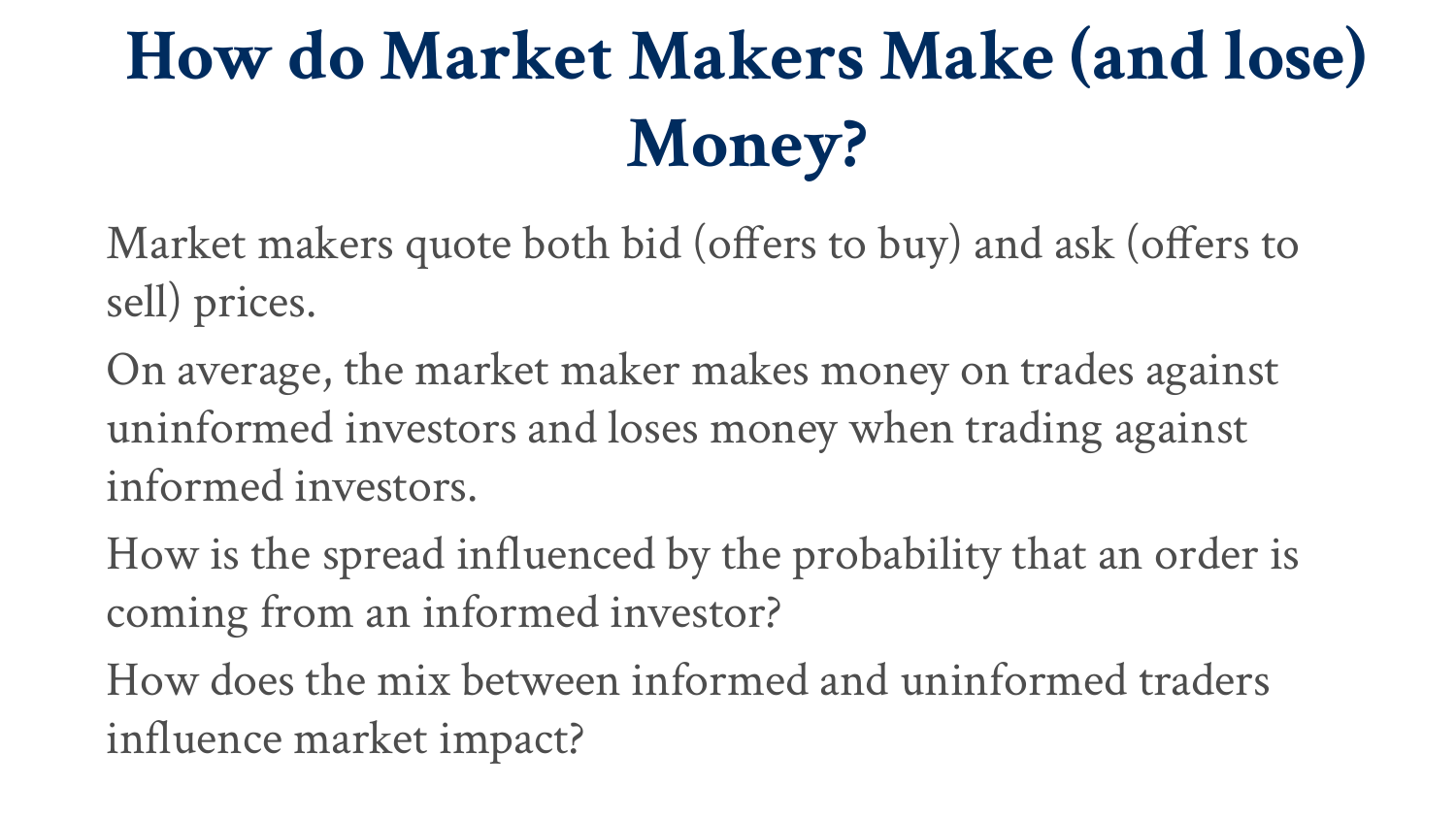

# How do Market Makers Make (and lose) Money?
Market makers quote both bid (offers to buy) and ask (offers to sell) prices.
On average, the market maker makes money on trades against uninformed investors and loses money when trading against informed investors.
How is the spread influenced by the probability that an order is coming from an informed investor?
How does the mix between informed and uninformed traders influence market impact?